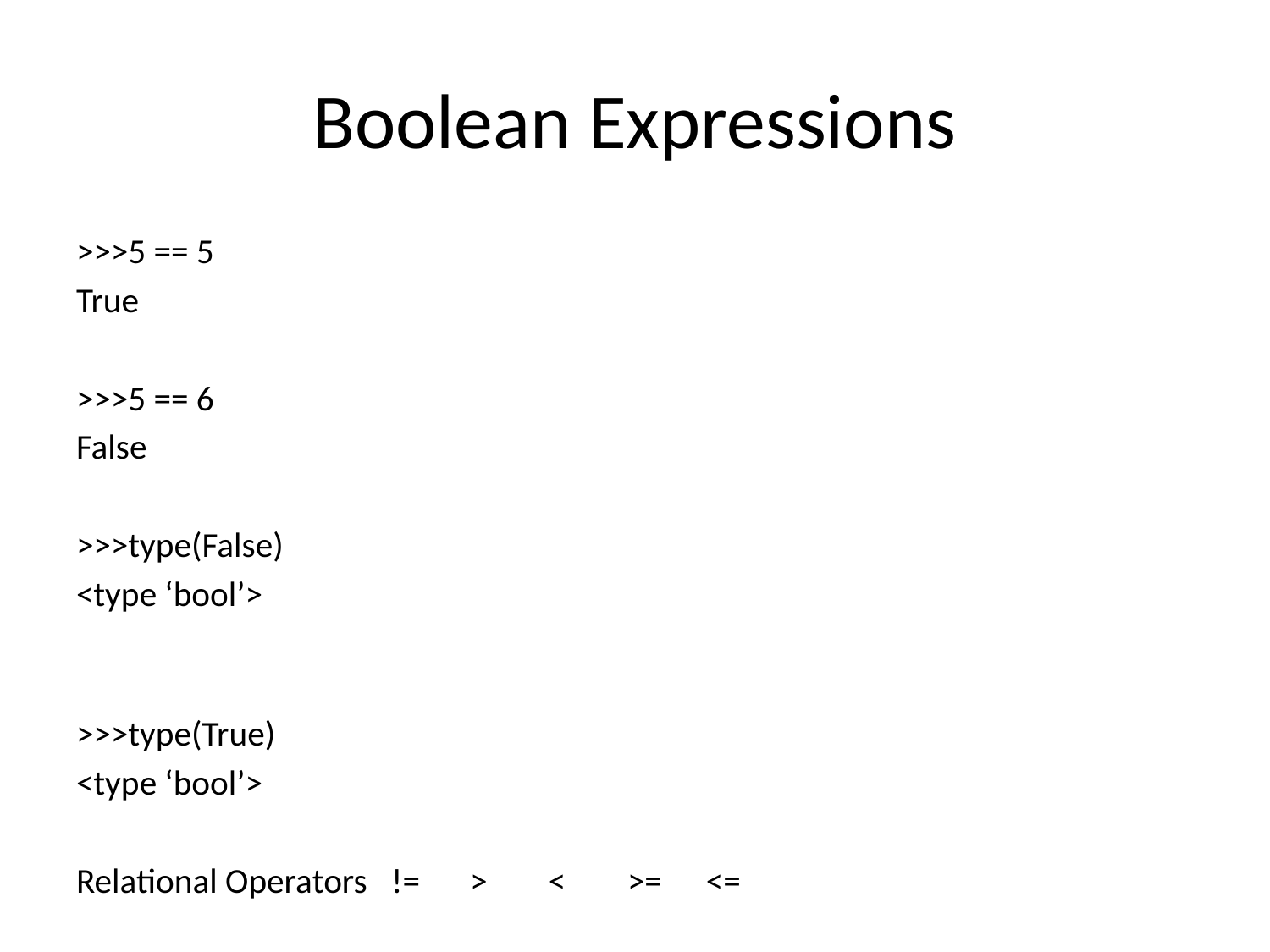

# Boolean Expressions
>>>5 == 5
True

>>>5 == 6
False

>>>type(False)
<type ‘bool’>

>>>type(True)
<type ‘bool’>

Relational Operators	!= 	>	<	>=	<=